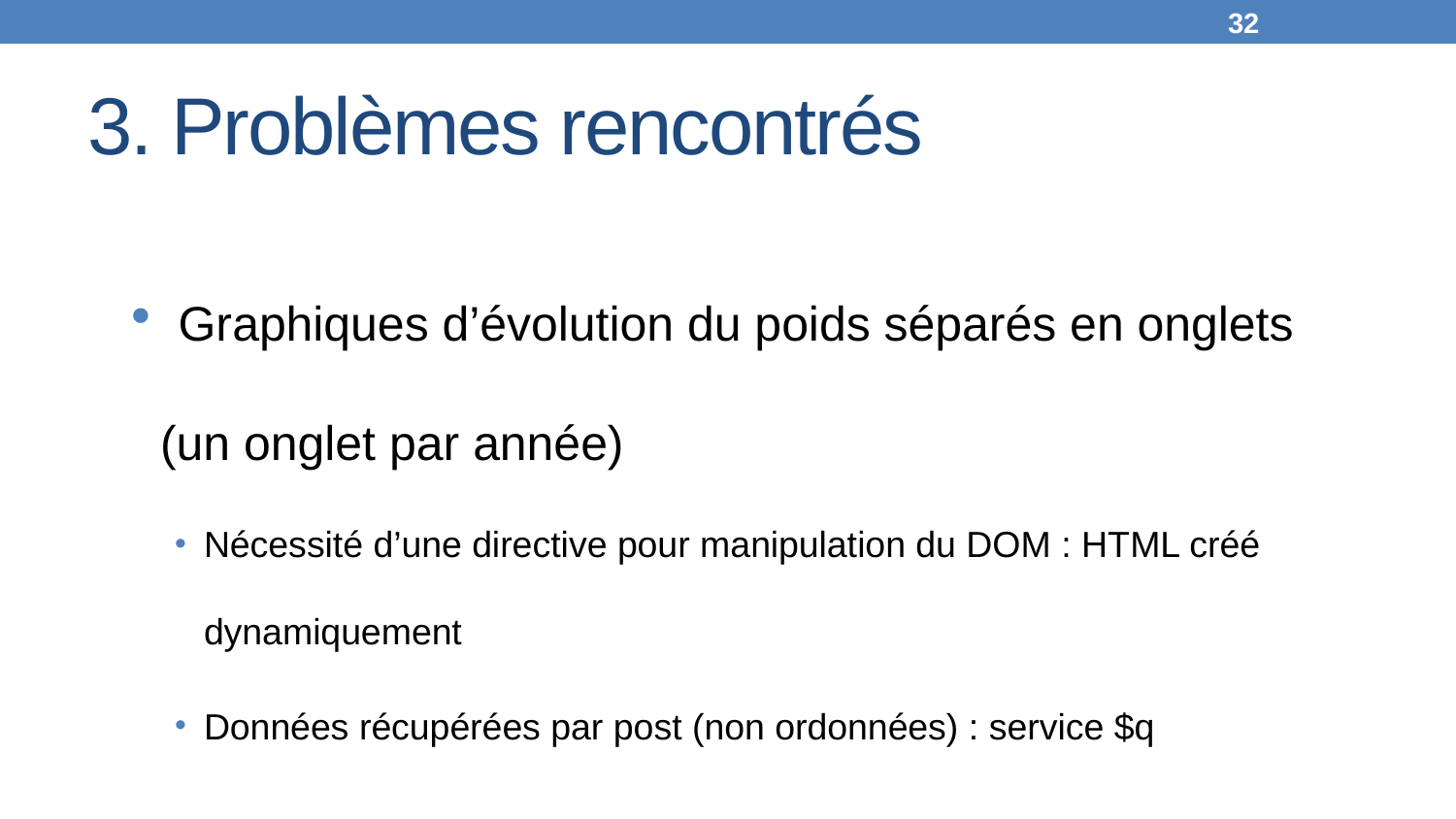

32
# 3. Problèmes rencontrés
 Graphiques d’évolution du poids séparés en onglets (un onglet par année)
Nécessité d’une directive pour manipulation du DOM : HTML créé dynamiquement
Données récupérées par post (non ordonnées) : service $q